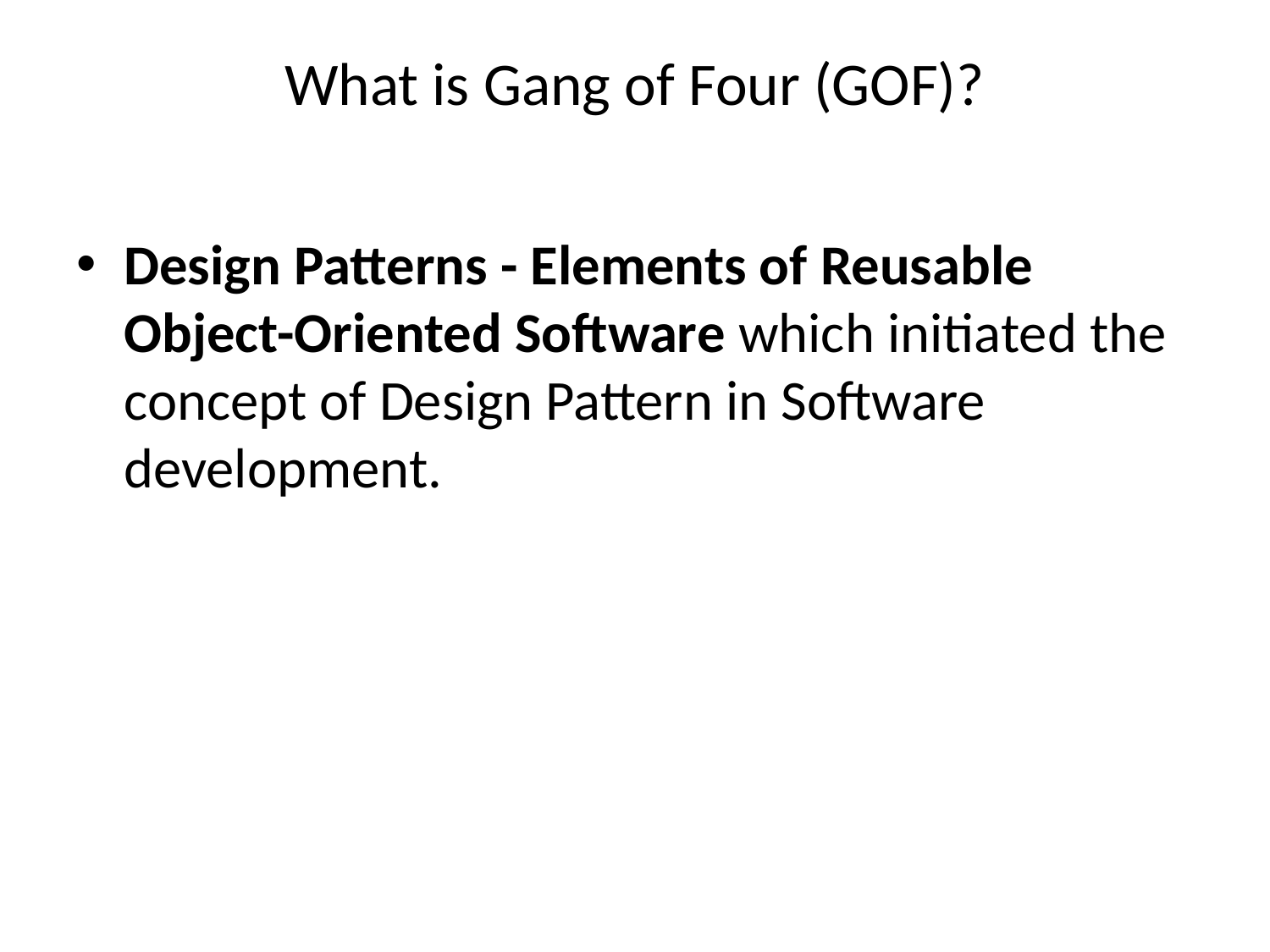

# What is Gang of Four (GOF)?
Design Patterns - Elements of Reusable Object-Oriented Software which initiated the concept of Design Pattern in Software development.